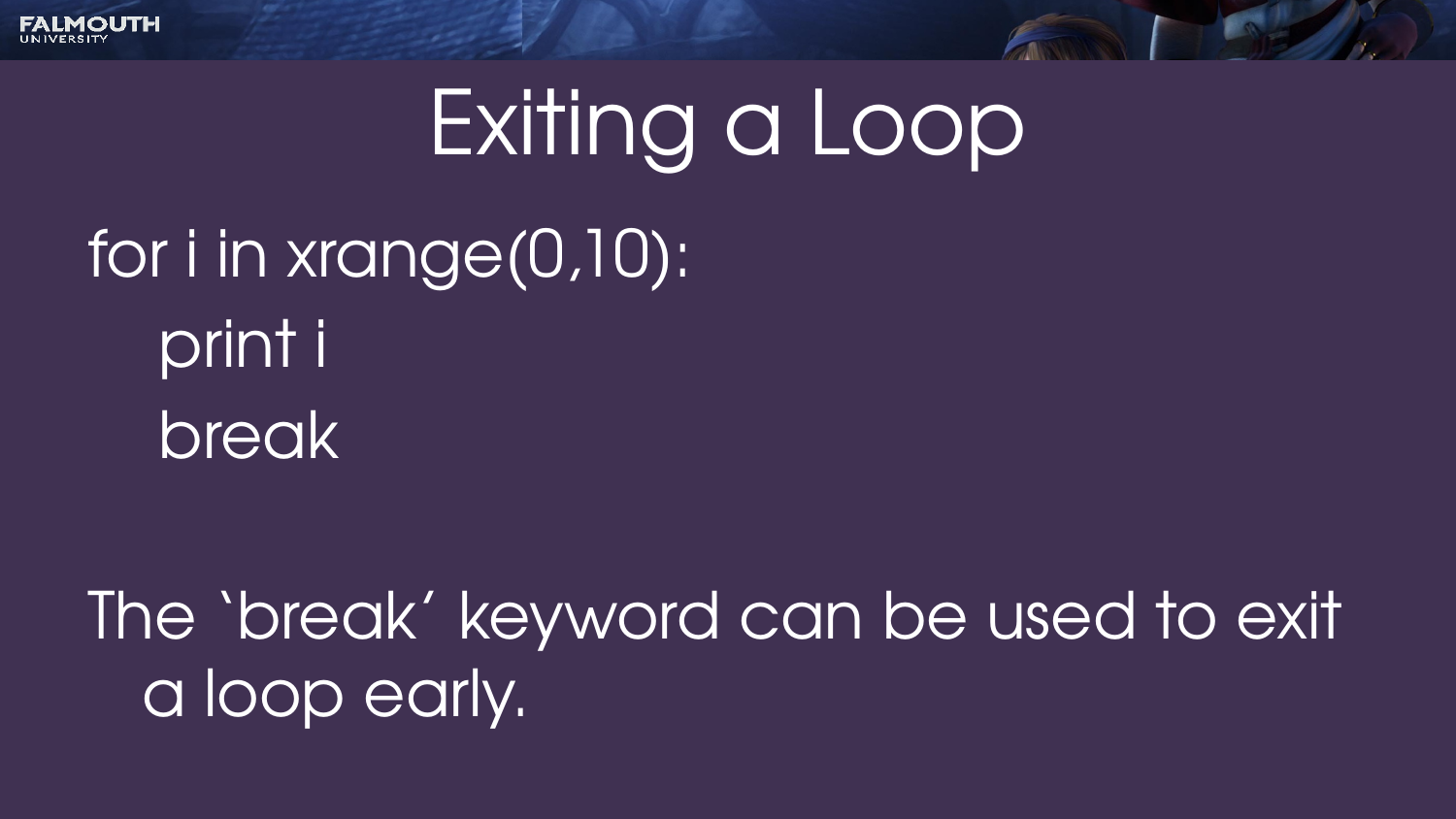

# Exiting a Loop
for i in xrange(0,10):
    print i
    break

The ‘break’ keyword can be used to exit a loop early.